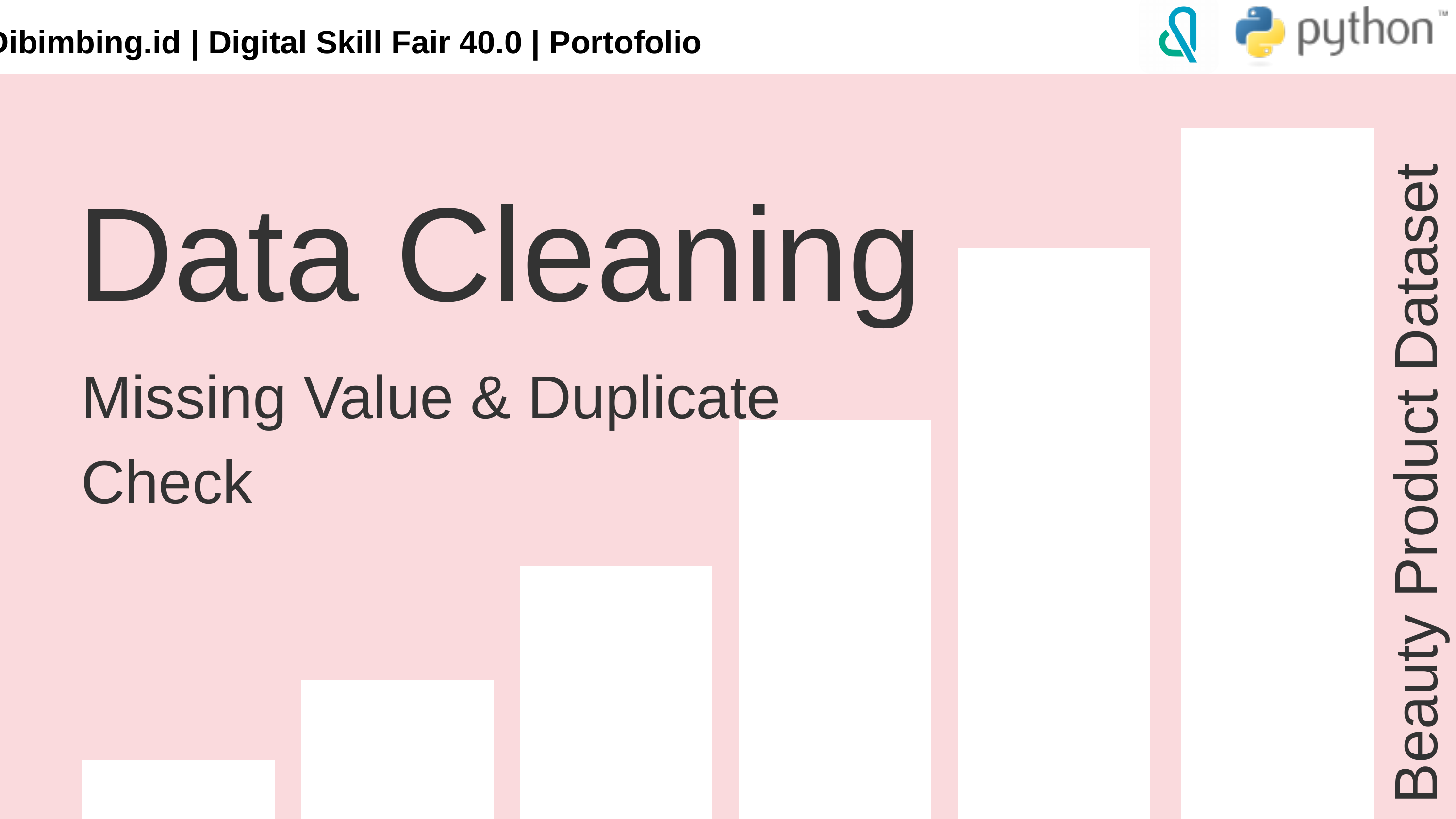

Dibimbing.id | Digital Skill Fair 40.0 | Portofolio
Data Cleaning

Missing Value & Duplicate Check
Beauty Product Dataset Overview